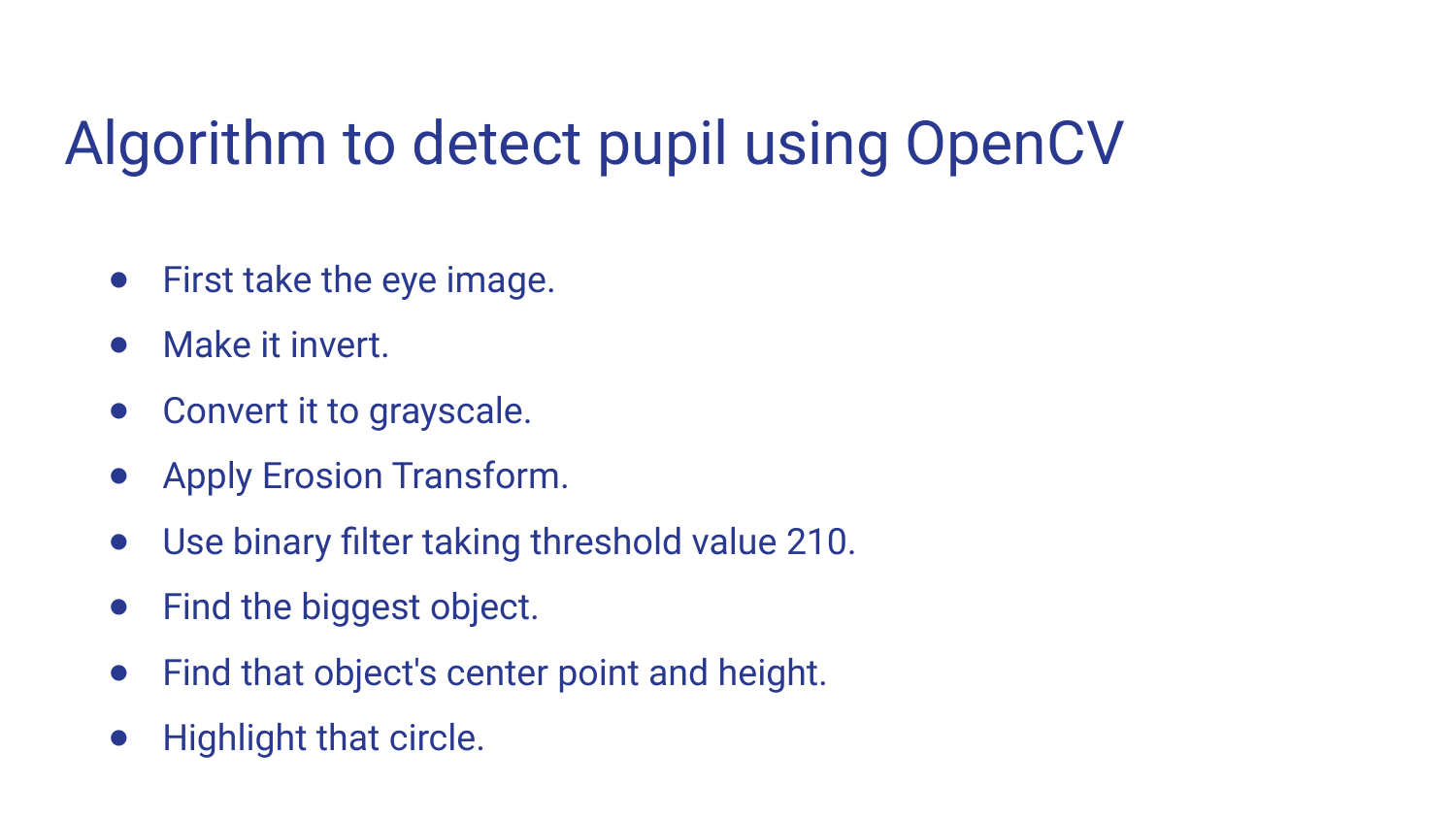

# Algorithm to detect pupil using OpenCV
First take the eye image.
Make it invert.
Convert it to grayscale.
Apply Erosion Transform.
Use binary filter taking threshold value 210.
Find the biggest object.
Find that object's center point and height.
Highlight that circle.